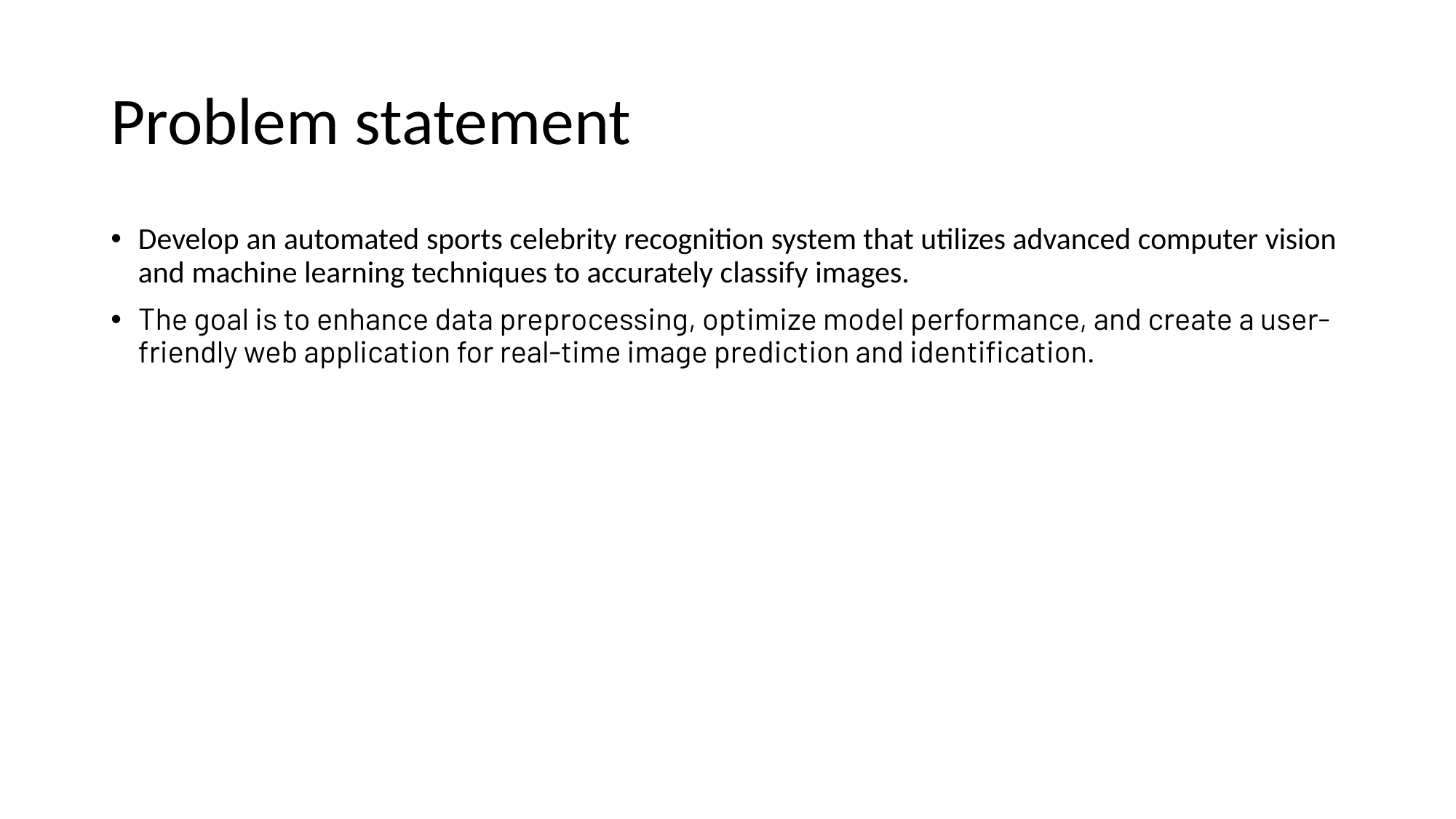

# Problem statement
Develop an automated sports celebrity recognition system that utilizes advanced computer vision and machine learning techniques to accurately classify images.
The goal is to enhance data preprocessing, optimize model performance, and create a user-friendly web application for real-time image prediction and identification.